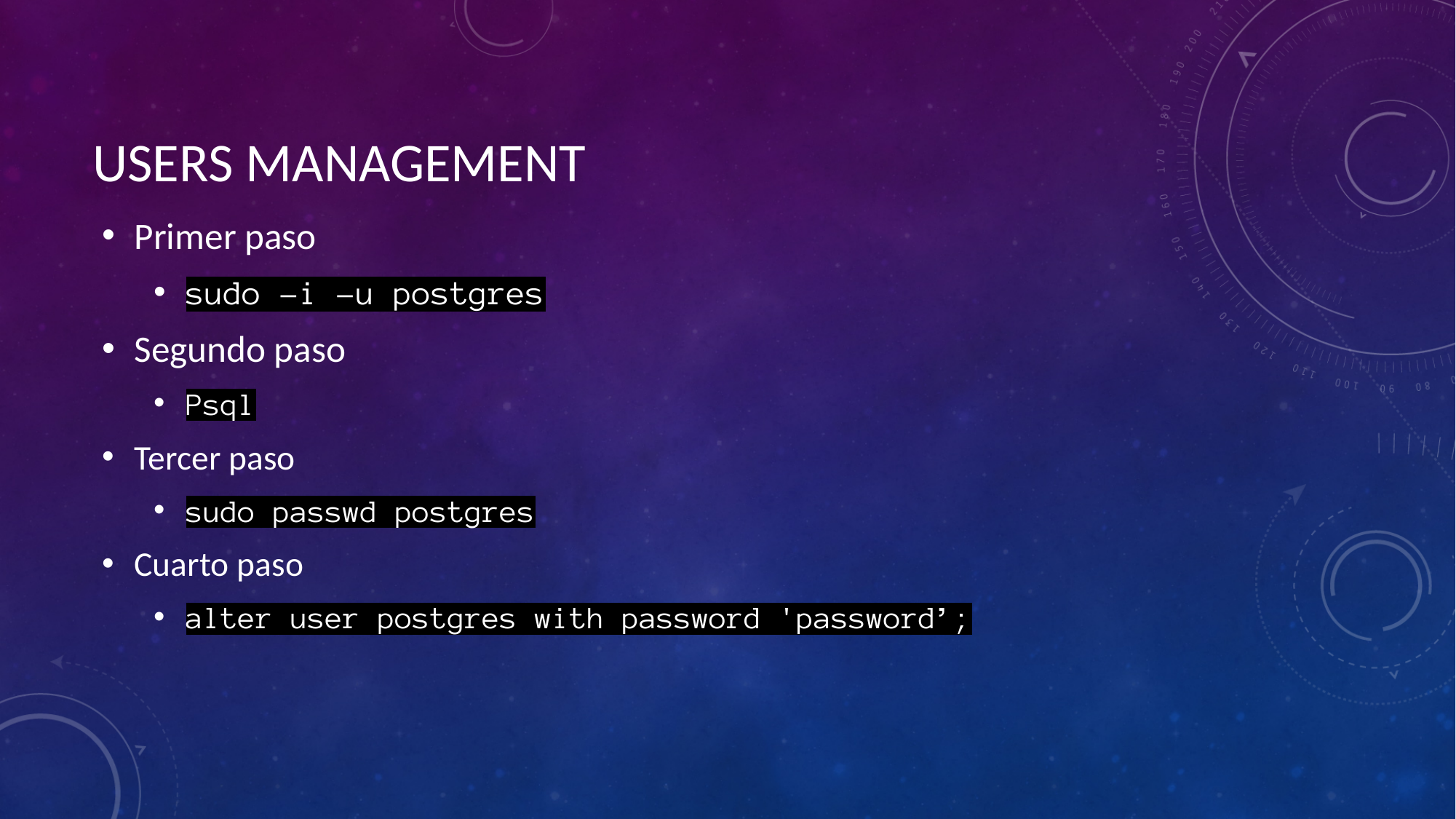

# USERS management
Primer paso
sudo -i -u postgres
Segundo paso
Psql
Tercer paso
sudo passwd postgres
Cuarto paso
alter user postgres with password 'password’;